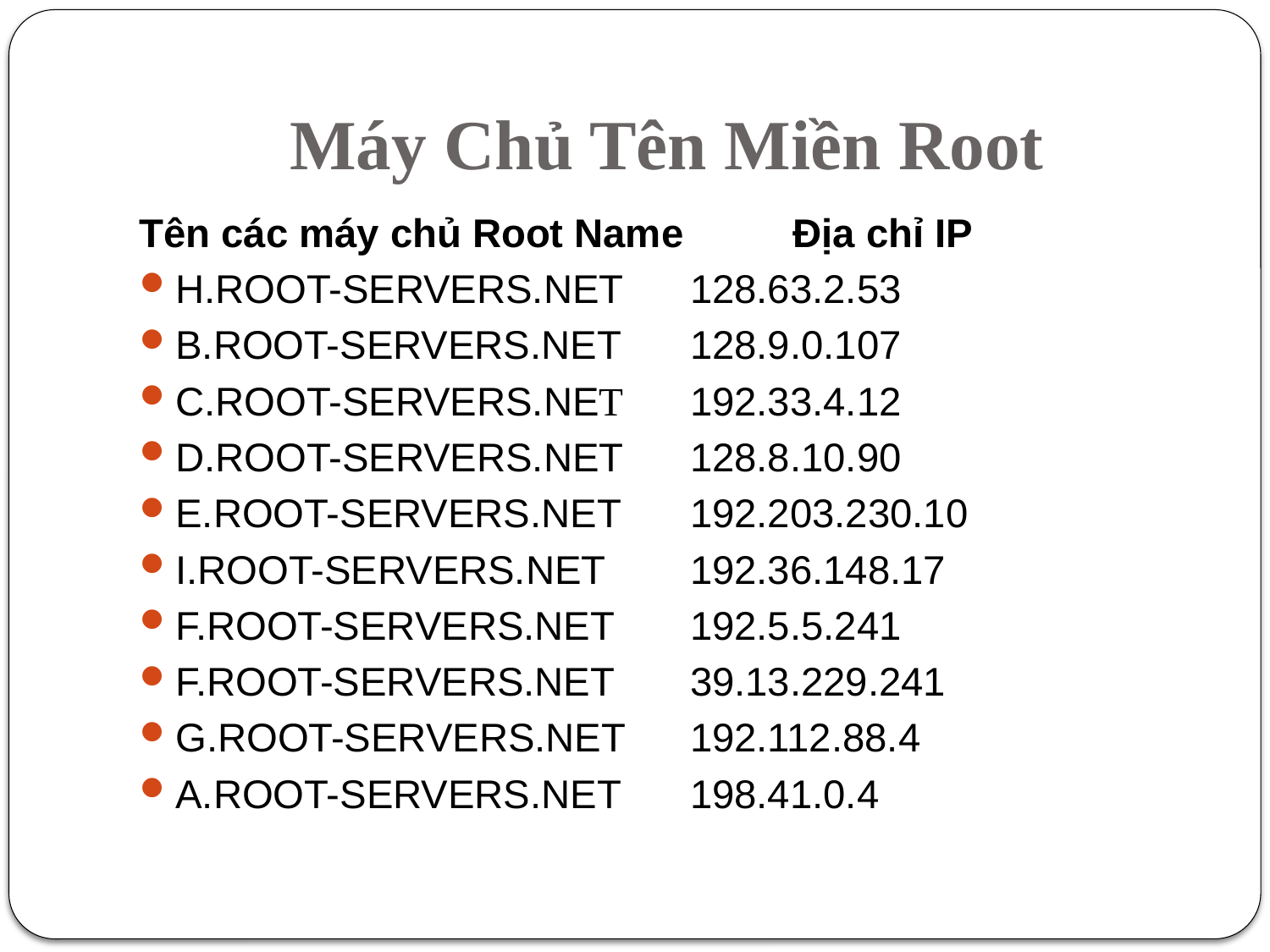

# Máy Chủ Tên Miền Root
Tên các máy chủ Root Name 		Địa chỉ IP
H.ROOT-SERVERS.NET			128.63.2.53
B.ROOT-SERVERS.NET			128.9.0.107
C.ROOT-SERVERS.NET			192.33.4.12
D.ROOT-SERVERS.NET			128.8.10.90
E.ROOT-SERVERS.NET			192.203.230.10
I.ROOT-SERVERS.NET			192.36.148.17
F.ROOT-SERVERS.NET			192.5.5.241
F.ROOT-SERVERS.NET			39.13.229.241
G.ROOT-SERVERS.NET			192.112.88.4
A.ROOT-SERVERS.NET			198.41.0.4